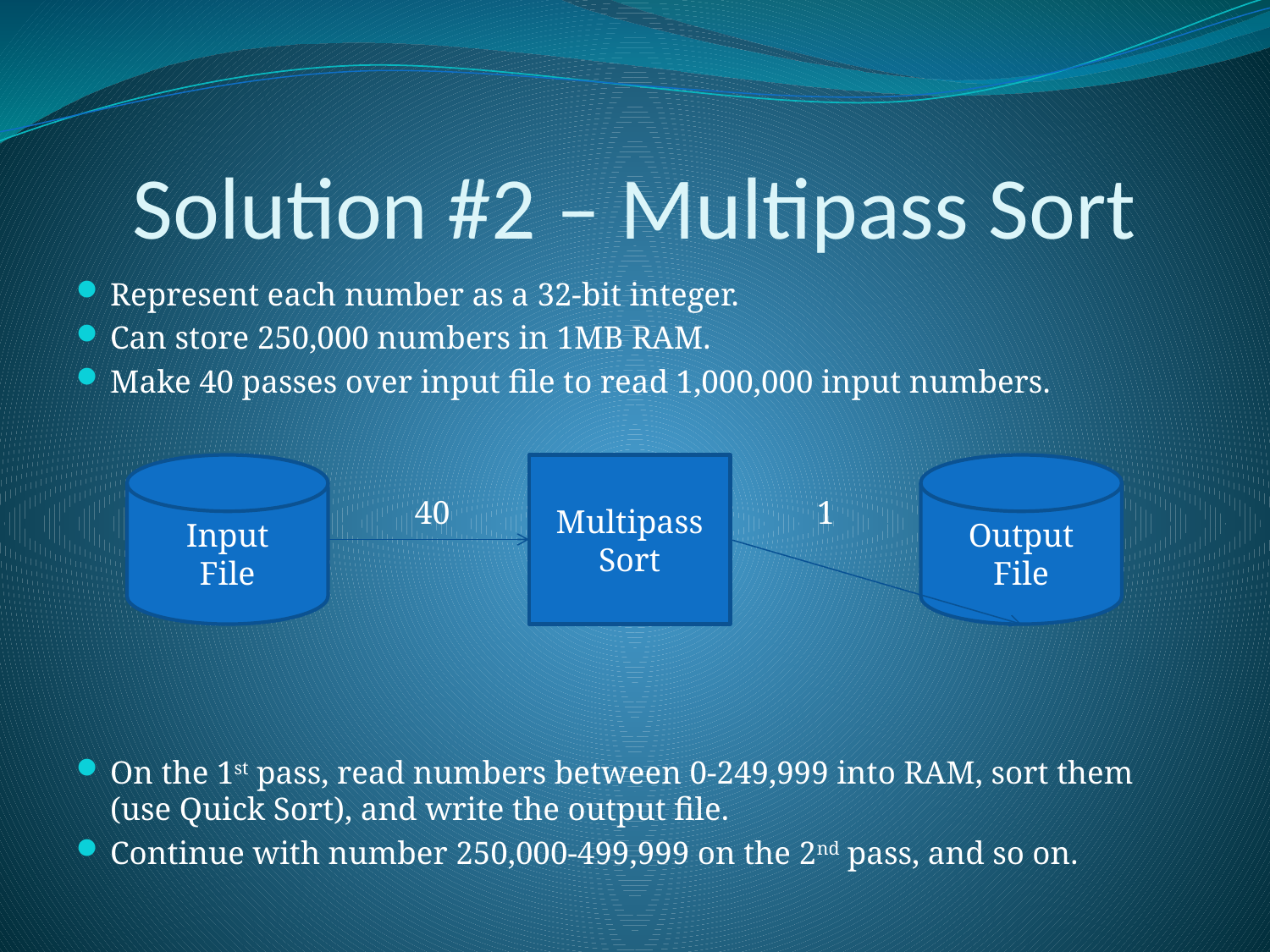

# Solution #2 – Multipass Sort
Represent each number as a 32-bit integer.
Can store 250,000 numbers in 1MB RAM.
Make 40 passes over input file to read 1,000,000 input numbers.

On the 1st pass, read numbers between 0-249,999 into RAM, sort them (use Quick Sort), and write the output file.
Continue with number 250,000-499,999 on the 2nd pass, and so on.
Input
File
Multipass
Sort
Output
File
40
1